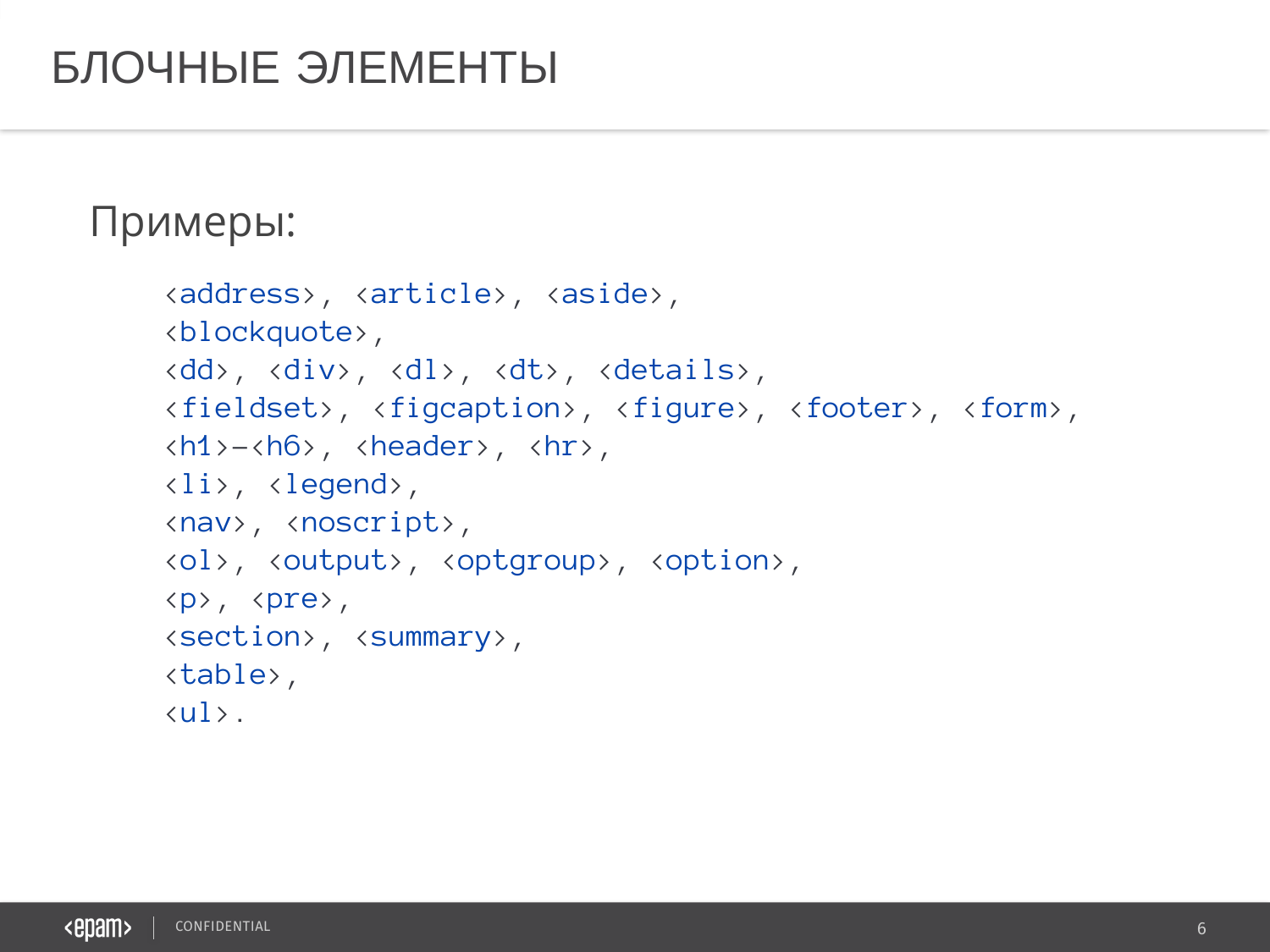

БЛОЧНЫЕ ЭЛЕМЕНТЫ

Примеры:
    <address>, <article>, <aside>,
    <blockquote>,
    <dd>, <div>, <dl>, <dt>, <details>,
    <fieldset>, <figcaption>, <figure>, <footer>, <form>,
    <h1>-<h6>, <header>, <hr>,
    <li>, <legend>,
    <nav>, <noscript>,
    <ol>, <output>, <optgroup>, <option>,
    <p>, <pre>,
    <section>, <summary>,
    <table>,
    <ul>.